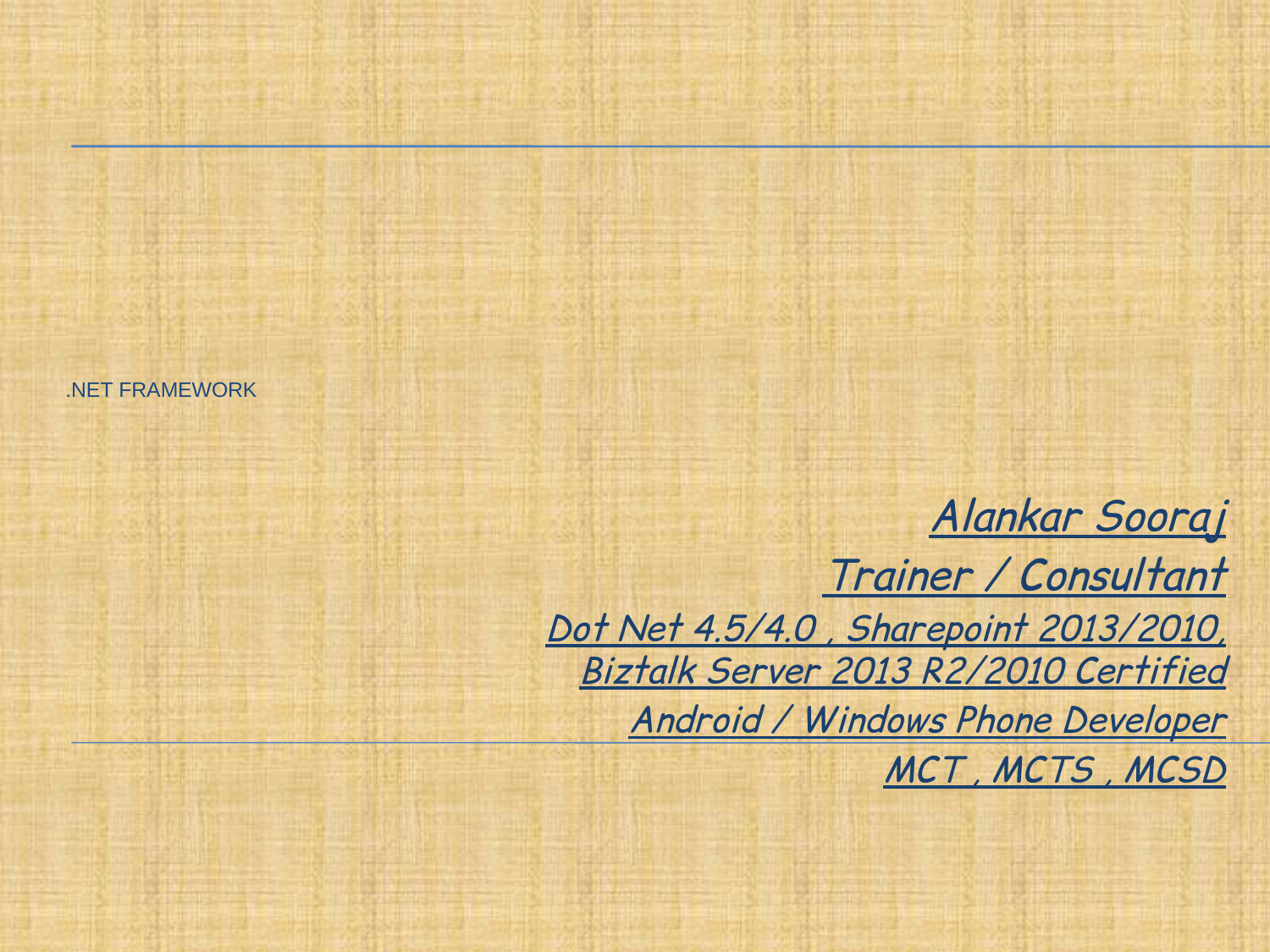

# .Net Framework
Alankar Sooraj
Trainer / Consultant
Dot Net 4.5/4.0 , Sharepoint 2013/2010, Biztalk Server 2013 R2/2010 Certified
Android / Windows Phone Developer
MCT , MCTS , MCSD